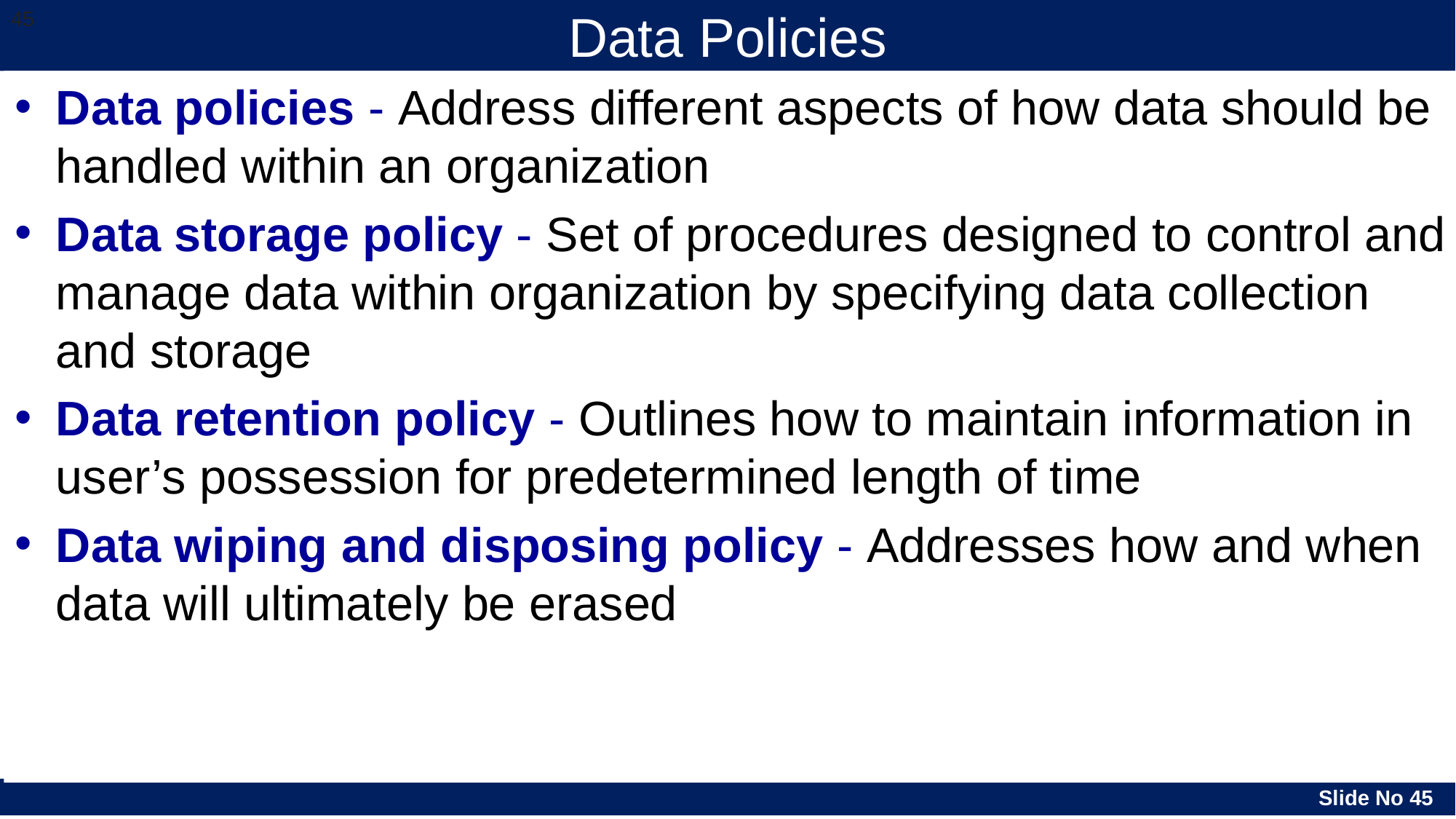

# Data Policies
45
Data policies - Address different aspects of how data should be handled within an organization
Data storage policy - Set of procedures designed to control and manage data within organization by specifying data collection and storage
Data retention policy - Outlines how to maintain information in user’s possession for predetermined length of time
Data wiping and disposing policy - Addresses how and when data will ultimately be erased